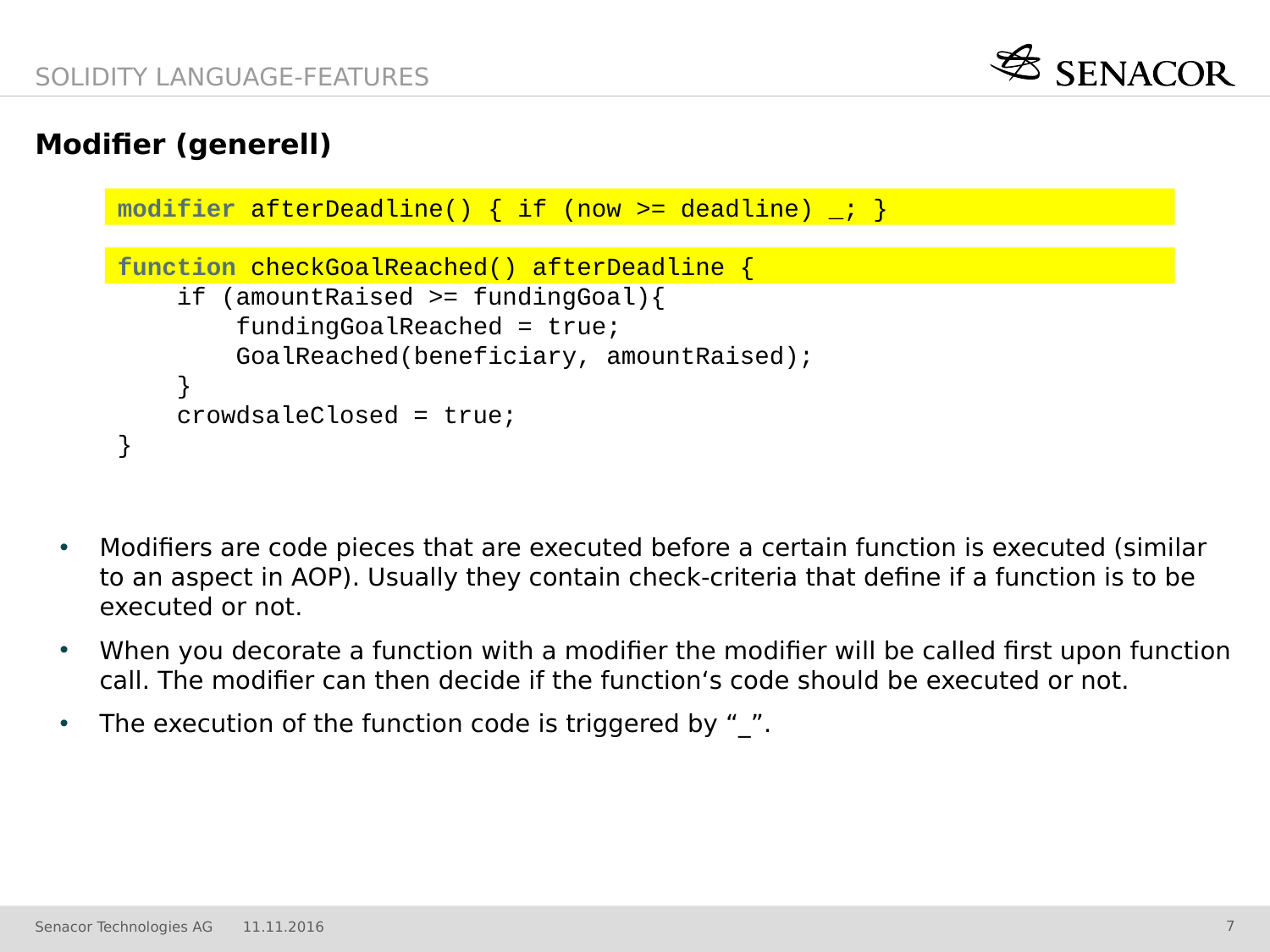

Solidity Language-features
# Modifier (generell)

modifier afterDeadline() { if (now >= deadline) _; }

function checkGoalReached() afterDeadline {
    if (amountRaised >= fundingGoal){
        fundingGoalReached = true;
        GoalReached(beneficiary, amountRaised);
    }
    crowdsaleClosed = true;
}

Modifiers are code pieces that are executed before a certain function is executed (similar to an aspect in AOP). Usually they contain check-criteria that define if a function is to be executed or not.
When you decorate a function with a modifier the modifier will be called first upon function call. The modifier can then decide if the function‘s code should be executed or not.
The execution of the function code is triggered by “_”.

11.11.2016
7